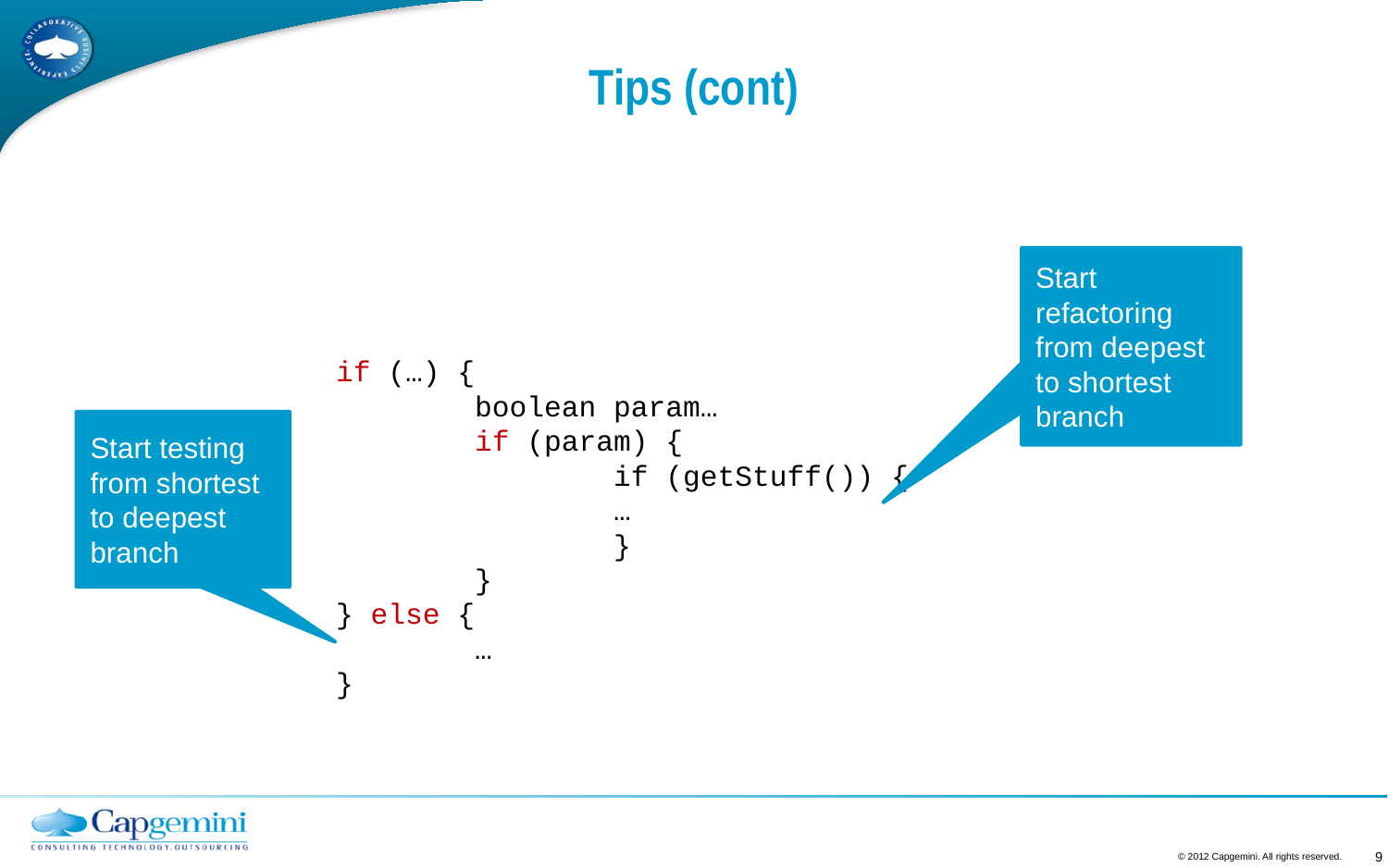

# Tips (cont)
Start refactoring from deepest to shortest branch
if (…) {
	boolean param…
	if (param) {
		if (getStuff()) {
		…
		}
	}
} else {
	…
}
Start testing from shortest to deepest branch
© 2012 Capgemini. All rights reserved.
9